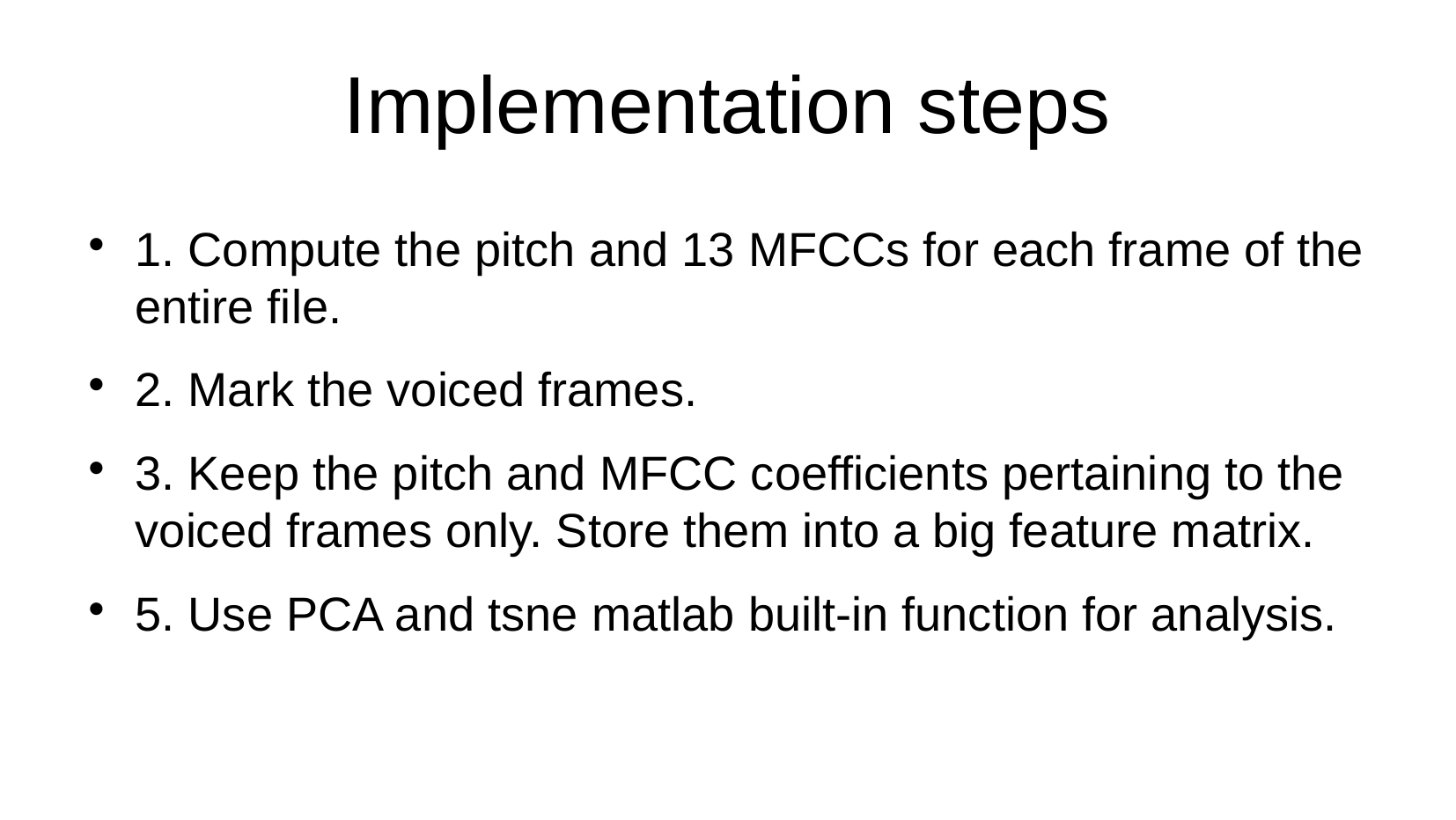

Implementation steps
1. Compute the pitch and 13 MFCCs for each frame of the entire file.
2. Mark the voiced frames.
3. Keep the pitch and MFCC coefficients pertaining to the voiced frames only. Store them into a big feature matrix.
5. Use PCA and tsne matlab built-in function for analysis.